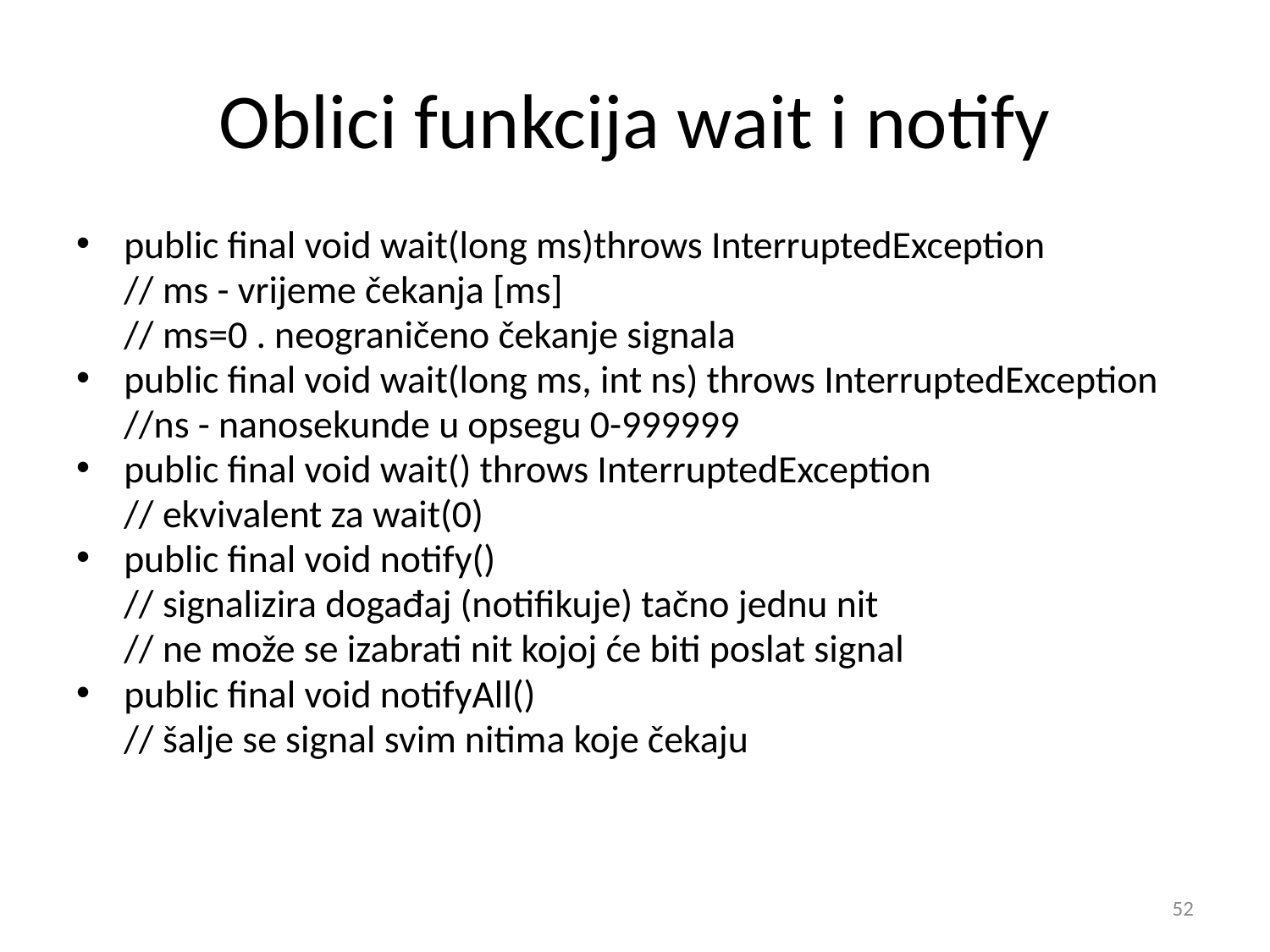

# Oblici funkcija wait i notify
public final void wait(long ms)throws InterruptedException
	// ms - vrijeme čekanja [ms]
	// ms=0 . neograničeno čekanje signala
public final void wait(long ms, int ns) throws InterruptedException
	//ns - nanosekunde u opsegu 0-999999
public final void wait() throws InterruptedException
	// ekvivalent za wait(0)
public final void notify()
	// signalizira događaj (notifikuje) tačno jednu nit
	// ne može se izabrati nit kojoj će biti poslat signal
public final void notifyAll()
	// šalje se signal svim nitima koje čekaju
52